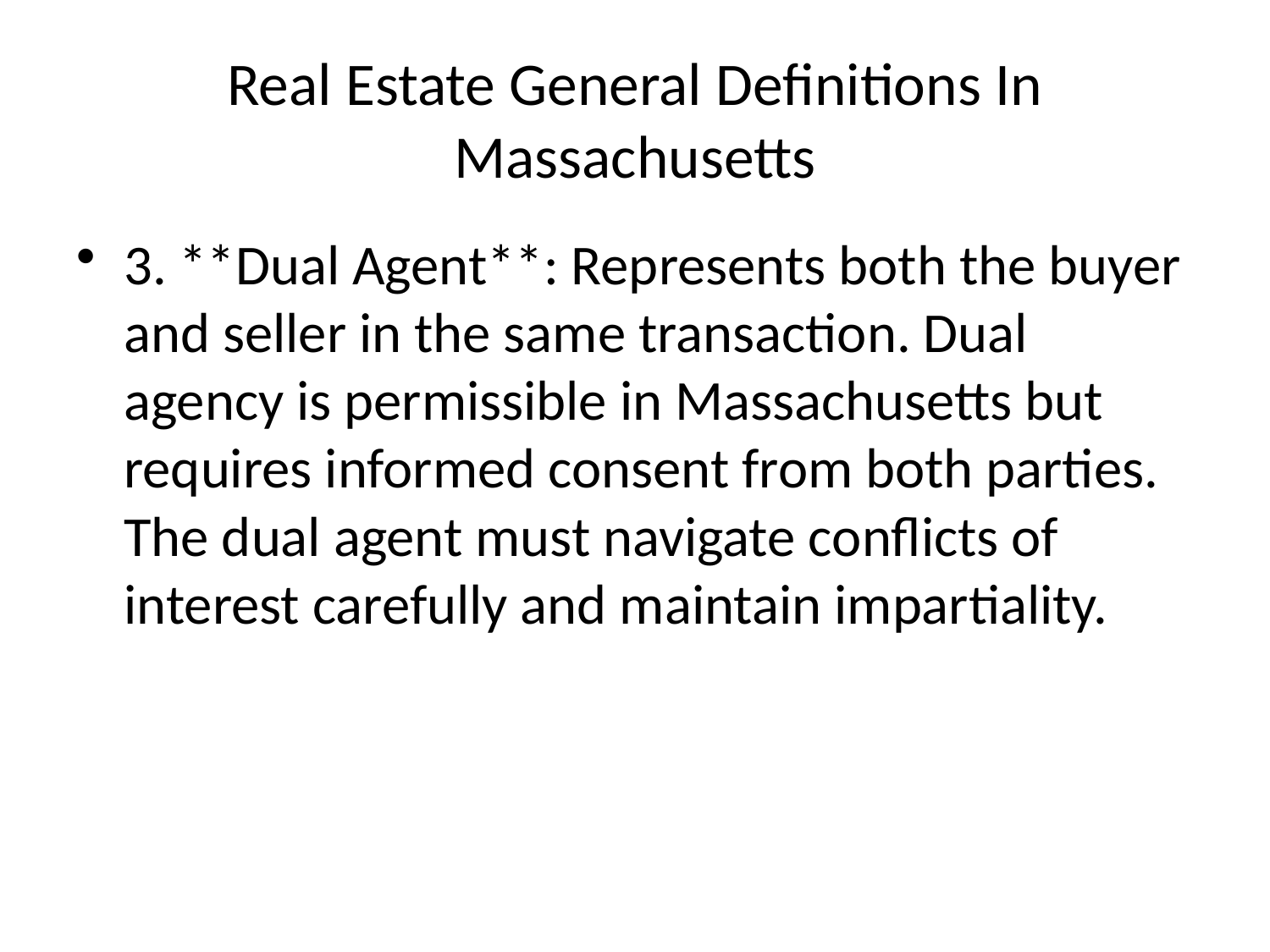

# Real Estate General Definitions In Massachusetts

3. **Dual Agent**: Represents both the buyer and seller in the same transaction. Dual agency is permissible in Massachusetts but requires informed consent from both parties. The dual agent must navigate conflicts of interest carefully and maintain impartiality.